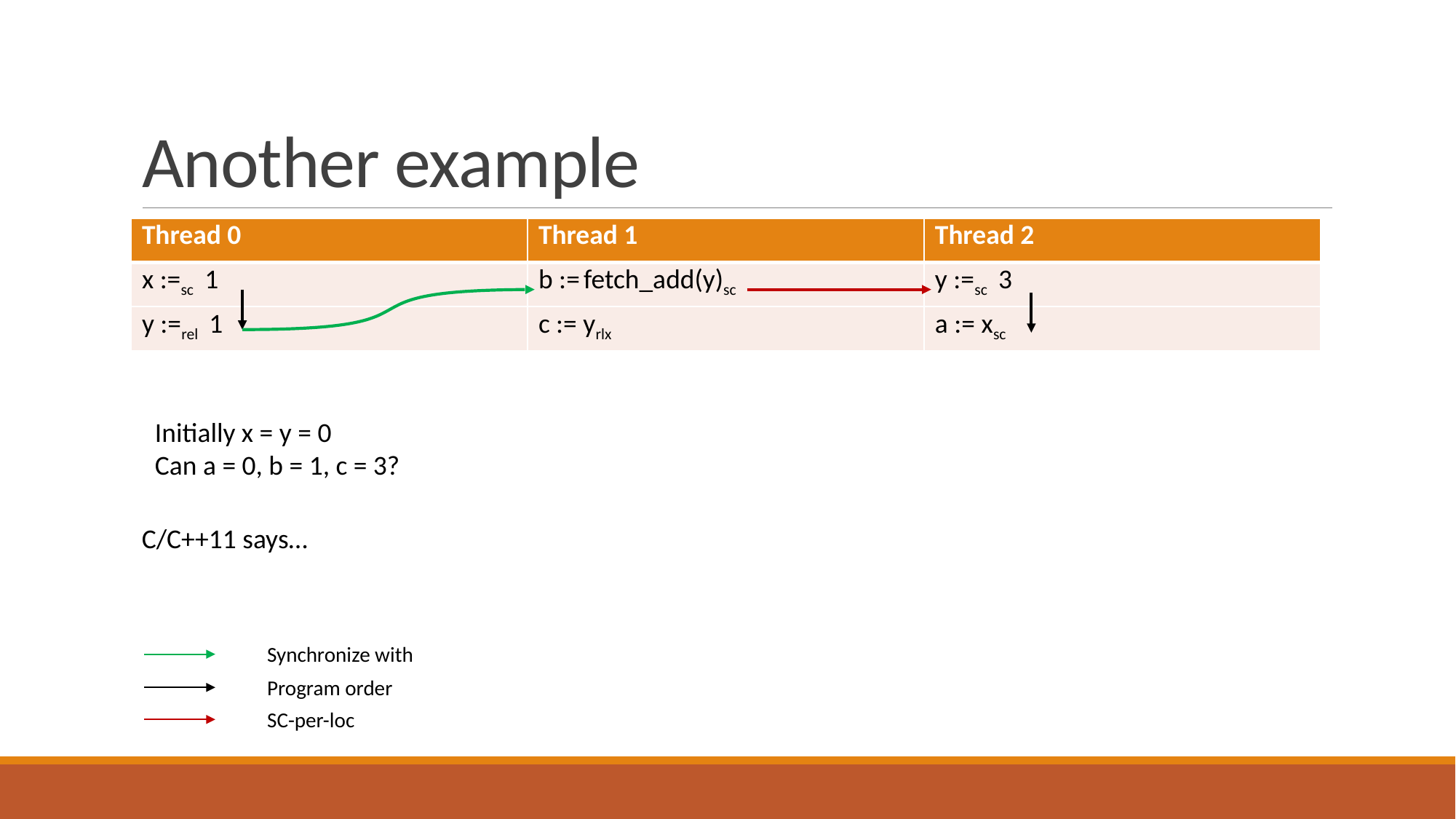

# Another example
| Thread 0 | Thread 1 | Thread 2 |
| --- | --- | --- |
| x :=sc 1 | b := fetch\_add(y)sc | y :=sc 3 |
| y :=rel 1 | c := yrlx | a := xsc |
Initially x = y = 0
Can a = 0, b = 1, c = 3?
C/C++11 says…
Synchronize with
Program order
SC-per-loc